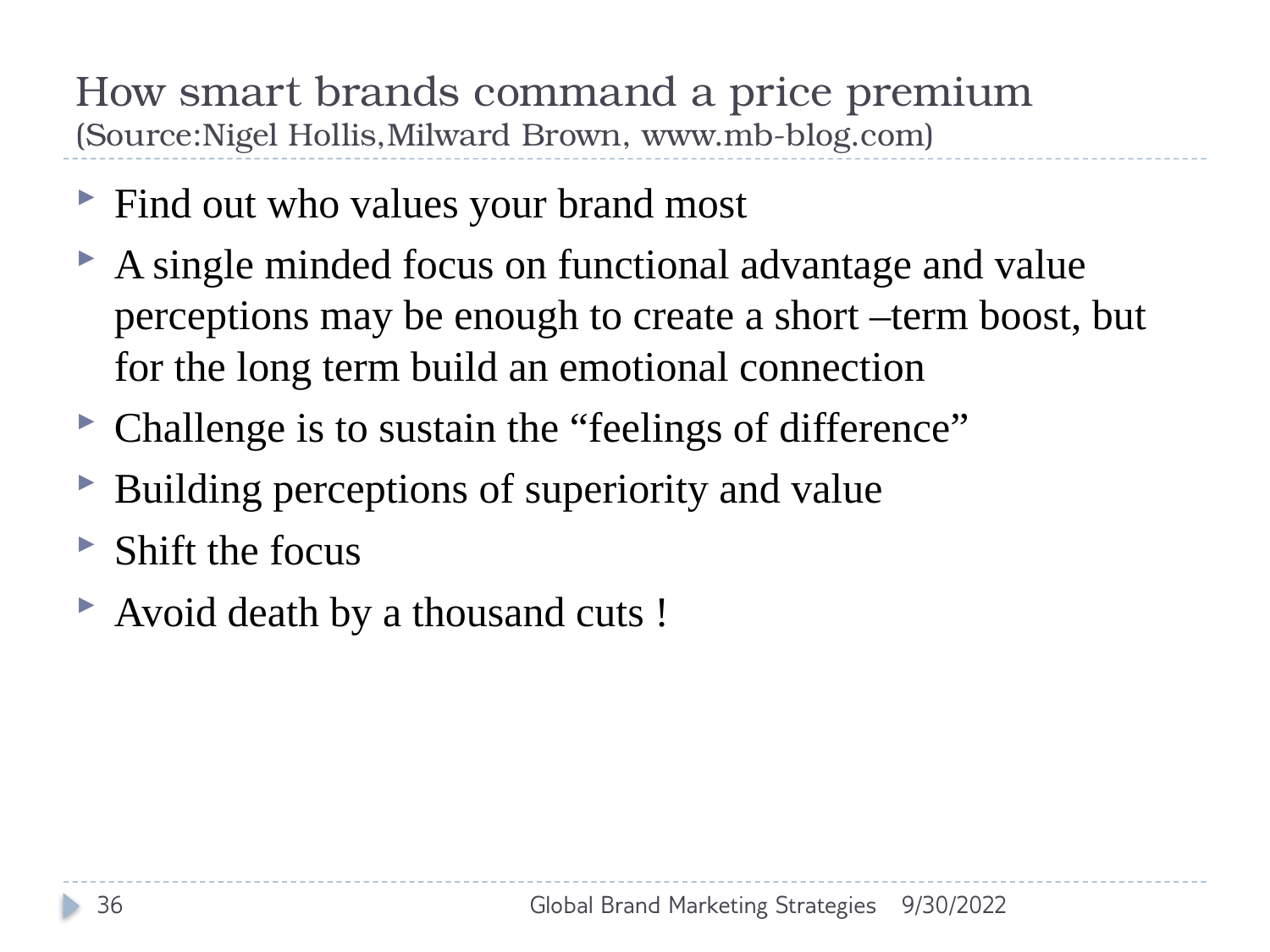

# How smart brands command a price premium (Source:Nigel Hollis,Milward Brown, www.mb-blog.com)
Find out who values your brand most
A single minded focus on functional advantage and value perceptions may be enough to create a short –term boost, but for the long term build an emotional connection
Challenge is to sustain the “feelings of difference”
Building perceptions of superiority and value
Shift the focus
Avoid death by a thousand cuts !

36
Global Brand Marketing Strategies
9/30/2022